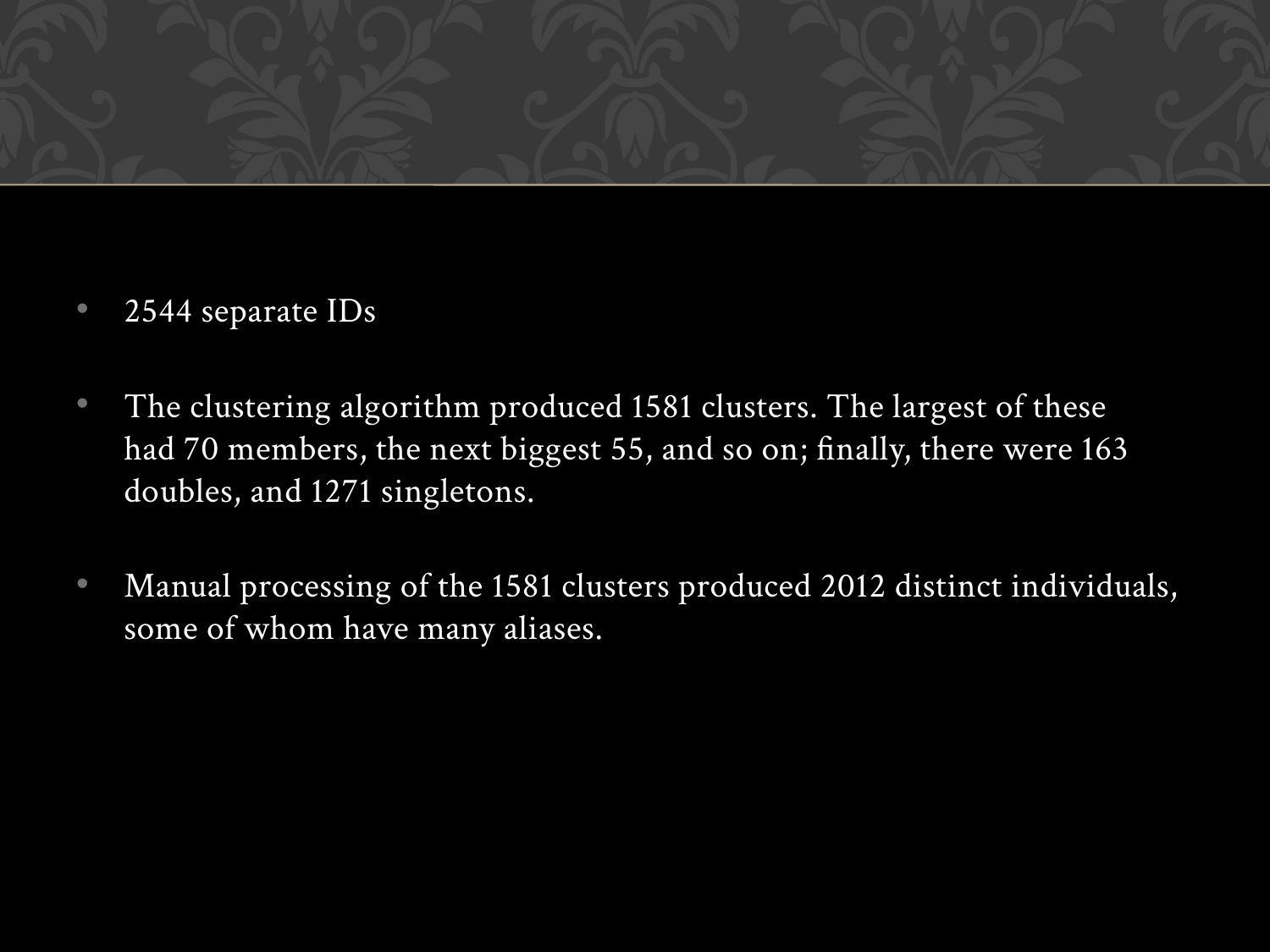

#
2544 separate IDs
The clustering algorithm produced 1581 clusters. The largest of these
had 70 members, the next biggest 55, and so on; finally, there were 163 doubles, and 1271 singletons.
Manual processing of the 1581 clusters produced 2012 distinct individuals, some of whom have many aliases.